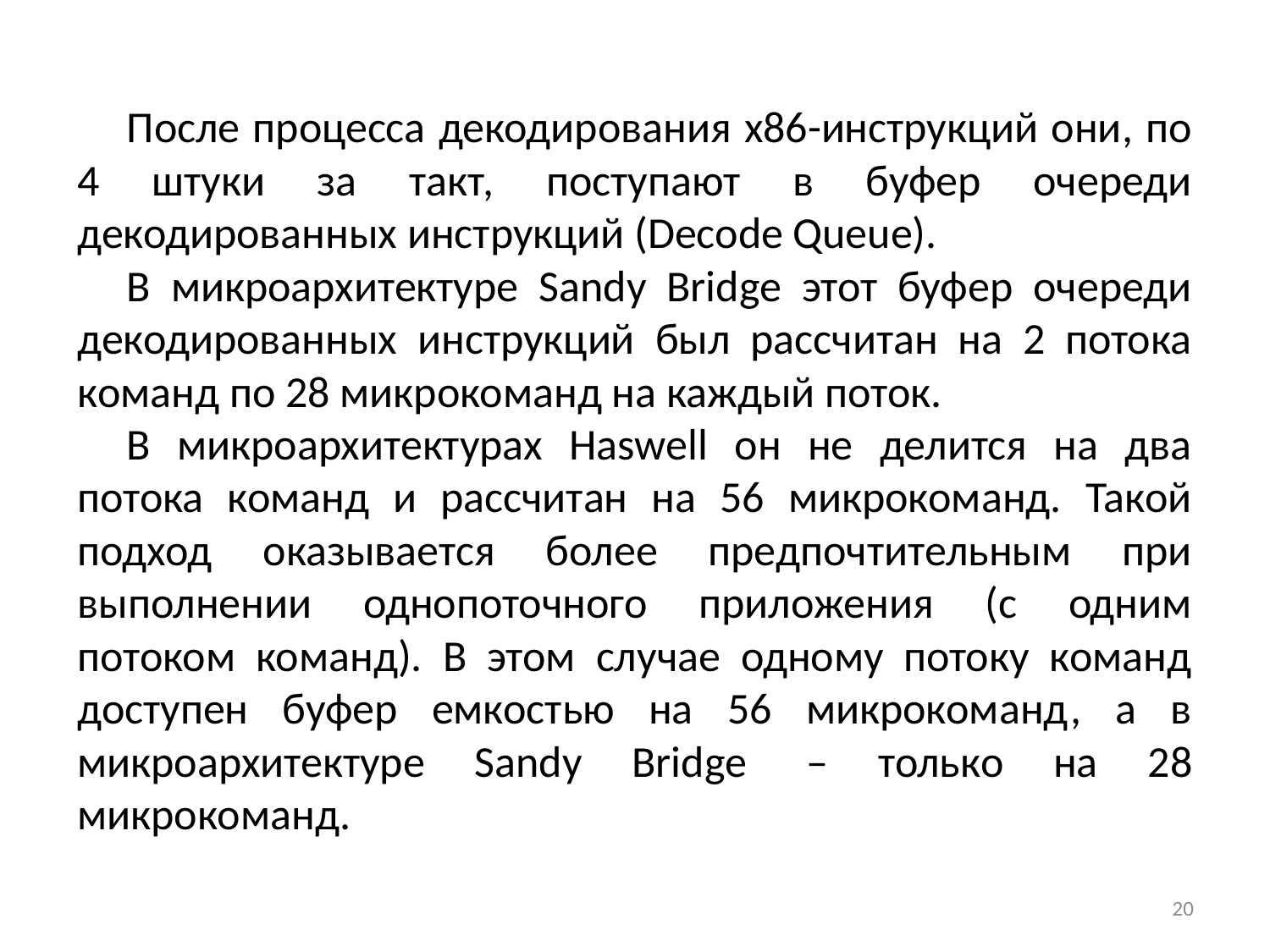

После процесса декодирования x86-инструкций они, по 4 штуки за такт, поступают в буфер очереди декодированных инструкций (Decode Queue).
В микроархитектуре Sandy Bridge этот буфер очереди декодированных инструкций был рассчитан на 2 потока команд по 28 микрокоманд на каждый поток.
В микроархитектурах Haswell он не делится на два потока команд и рассчитан на 56 микрокоманд. Такой подход оказывается более предпочтительным при выполнении однопоточного приложения (с одним потоком команд). В этом случае одному потоку команд доступен буфер емкостью на 56 микрокоманд, а в микроархитектуре Sandy Bridge  – только на 28 микрокоманд.
20